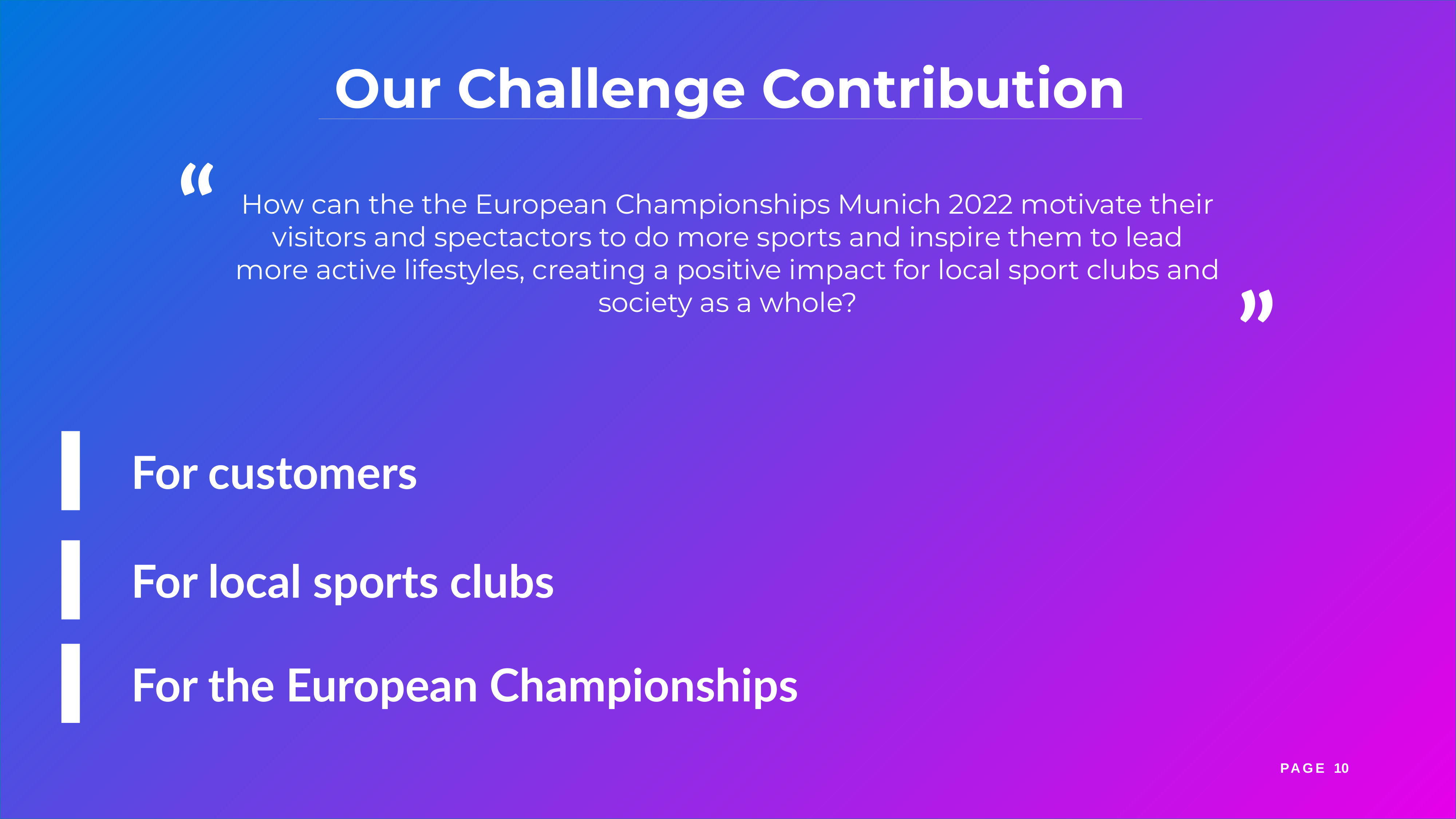

Our Challenge Contribution
“
How can the the European Championships Munich 2022 motivate their visitors and spectactors to do more sports and inspire them to lead more active lifestyles, creating a positive impact for local sport clubs and society as a whole?
”

For customers

For local sports clubs

For the European Championships